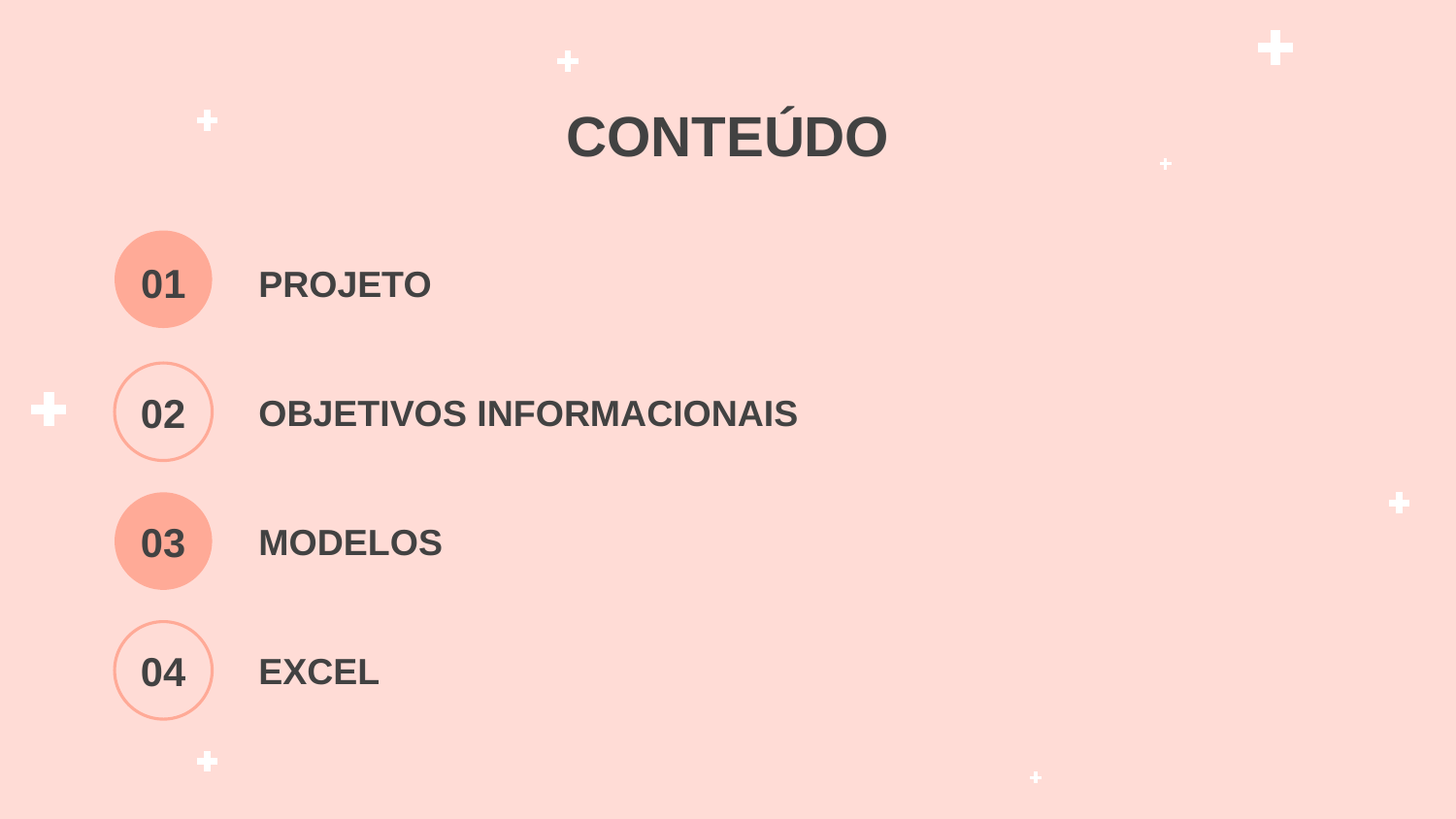

# CONTEÚDO

01
PROJETO

02
OBJETIVOS INFORMACIONAIS

03
MODELOS

04
EXCEL